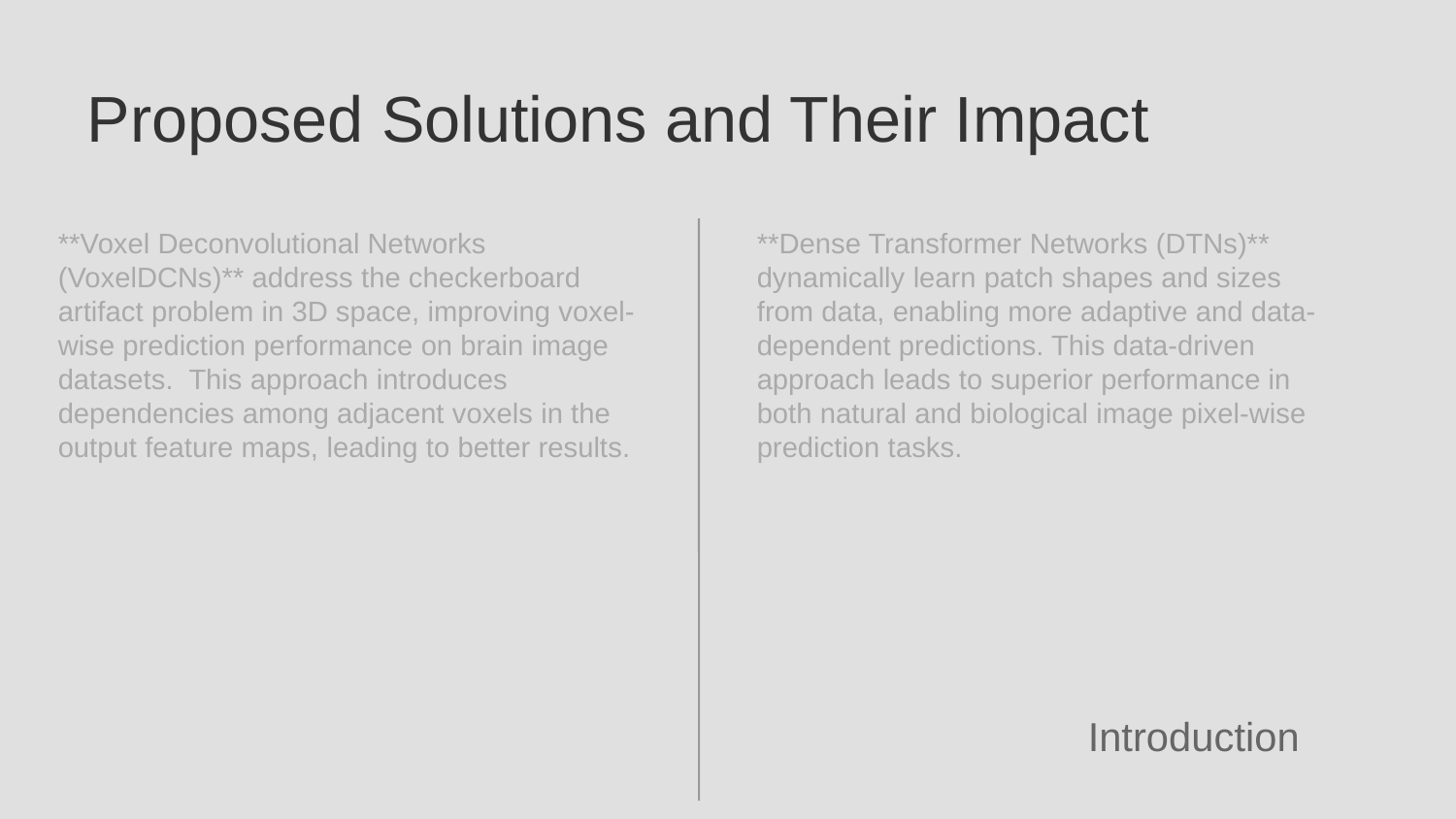

Proposed Solutions and Their Impact
**Voxel Deconvolutional Networks (VoxelDCNs)** address the checkerboard artifact problem in 3D space, improving voxel-wise prediction performance on brain image datasets.  This approach introduces dependencies among adjacent voxels in the output feature maps, leading to better results.

**Dense Transformer Networks (DTNs)** dynamically learn patch shapes and sizes from data, enabling more adaptive and data-dependent predictions. This data-driven approach leads to superior performance in both natural and biological image pixel-wise prediction tasks.
Introduction